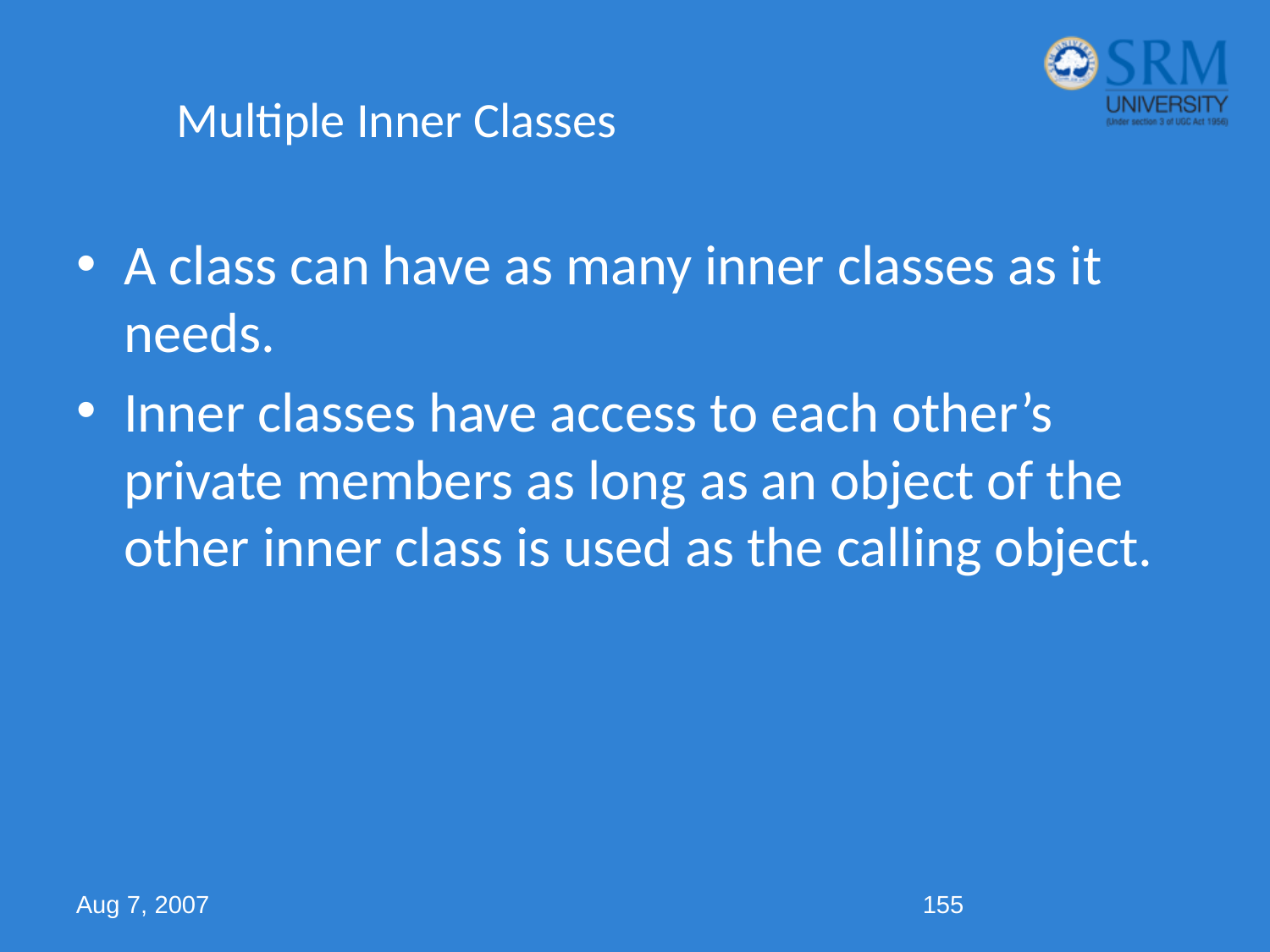

# Multiple Inner Classes
A class can have as many inner classes as it needs.
Inner classes have access to each other’s private members as long as an object of the other inner class is used as the calling object.

Aug 7, 2007
155